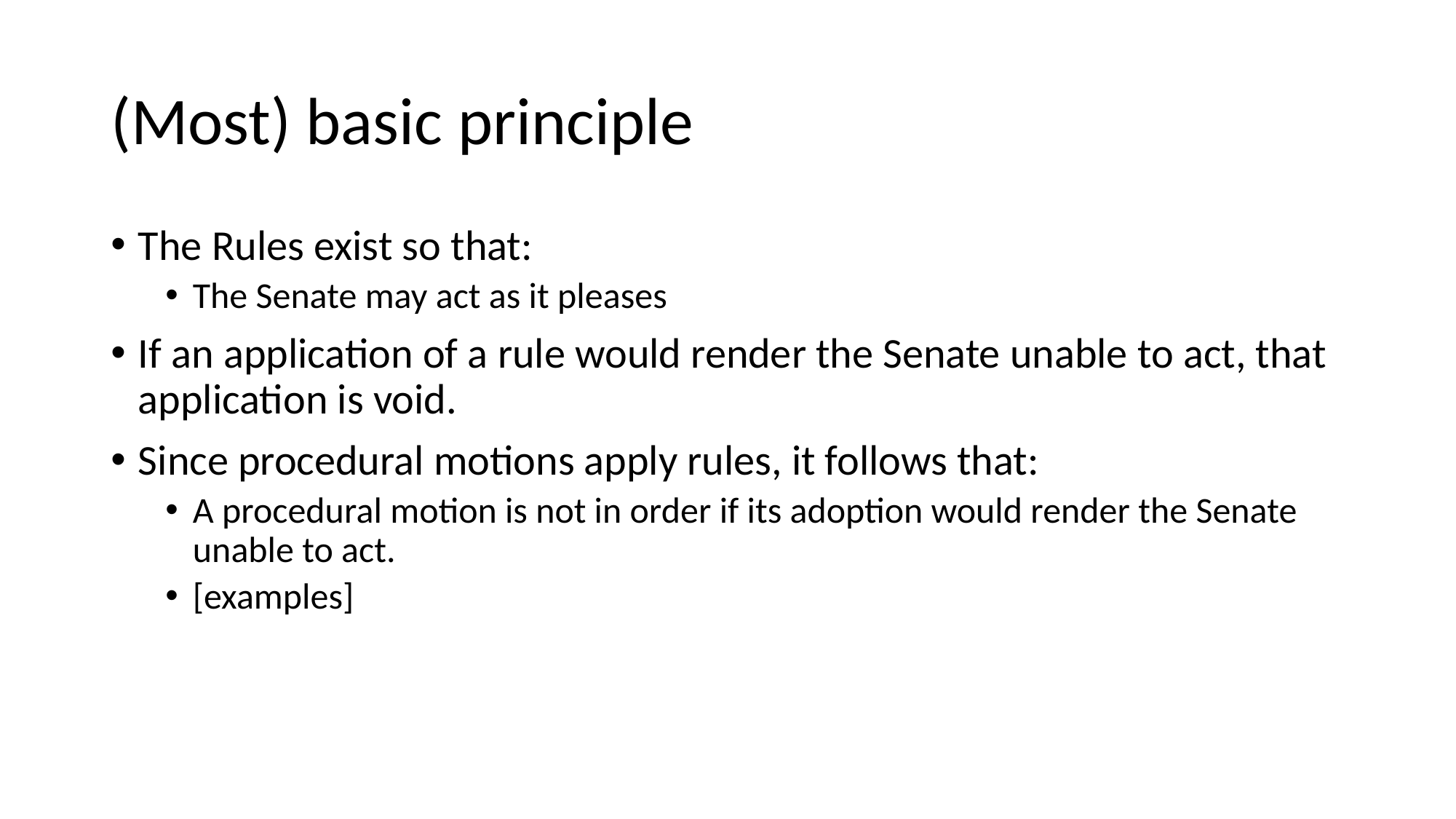

# (Most) basic principle
The Rules exist so that:
The Senate may act as it pleases
If an application of a rule would render the Senate unable to act, that application is void.
Since procedural motions apply rules, it follows that:
A procedural motion is not in order if its adoption would render the Senate unable to act.
[examples]